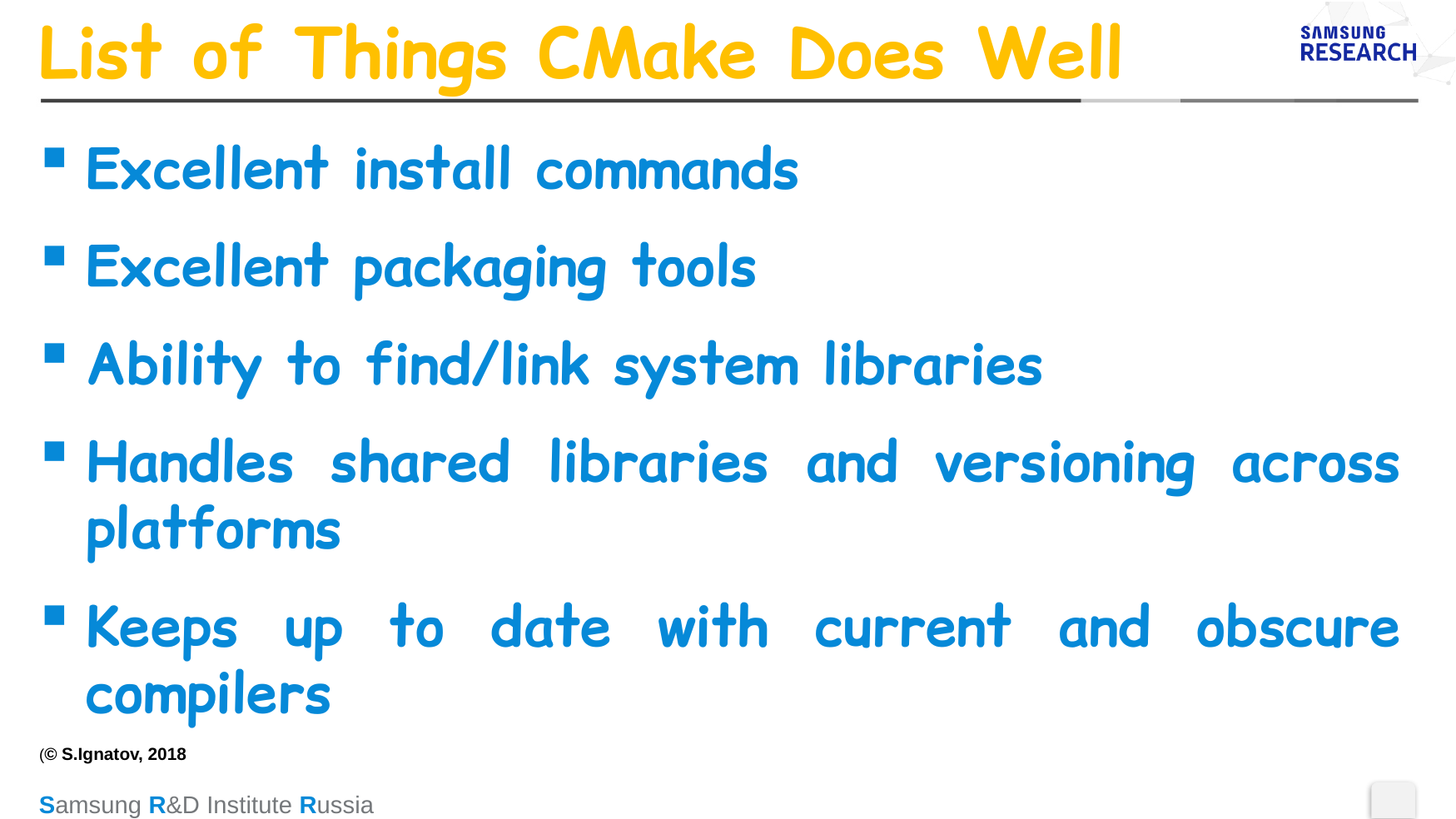

# List of Things CMake Does Well
Excellent install commands
Excellent packaging tools
Ability to find/link system libraries
Handles shared libraries and versioning across platforms
Keeps up to date with current and obscure compilers

(© S.Ignatov, 2018